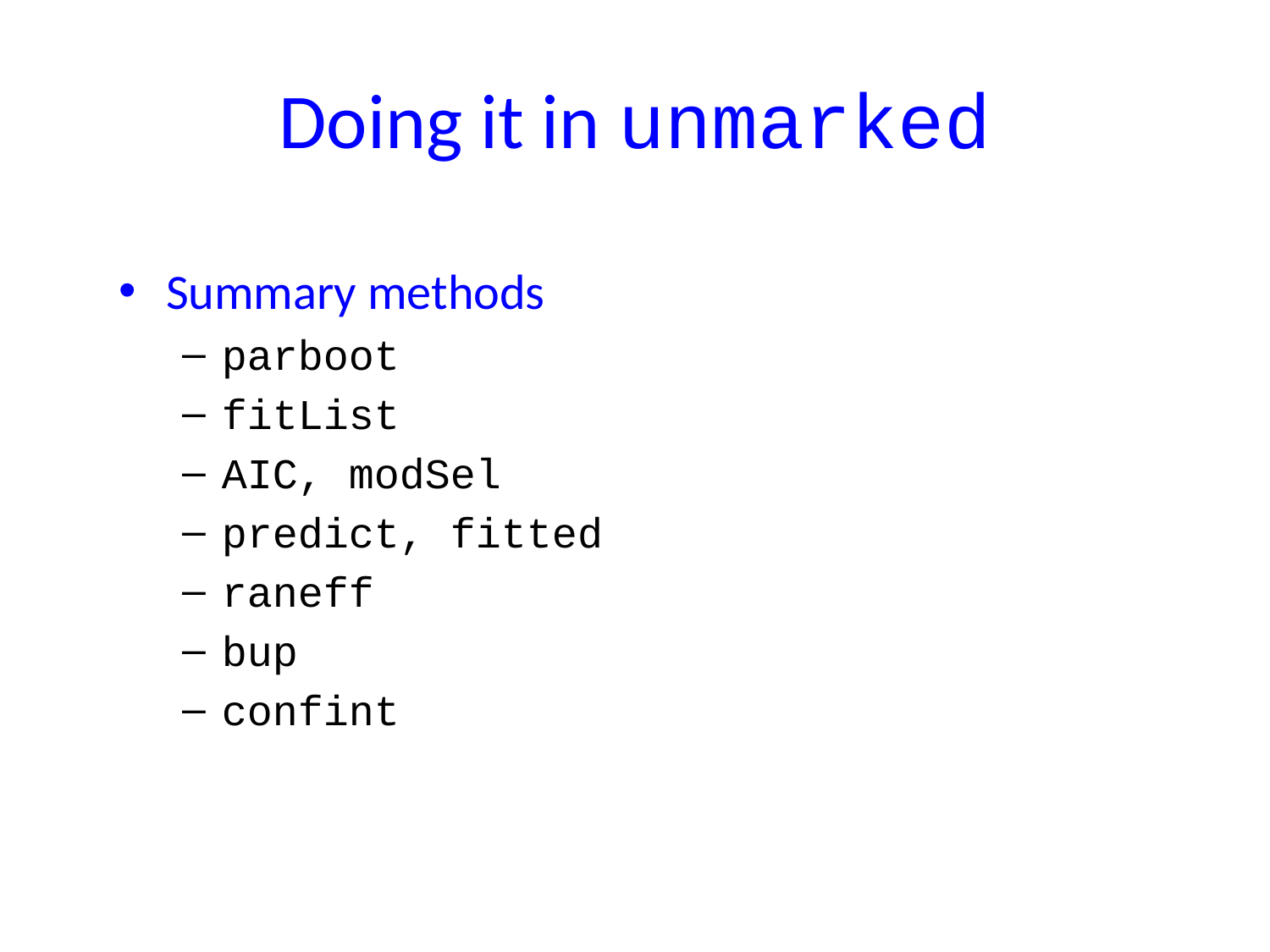

# Doing it in unmarked
Summary methods
parboot
fitList
AIC, modSel
predict, fitted
raneff
bup
confint